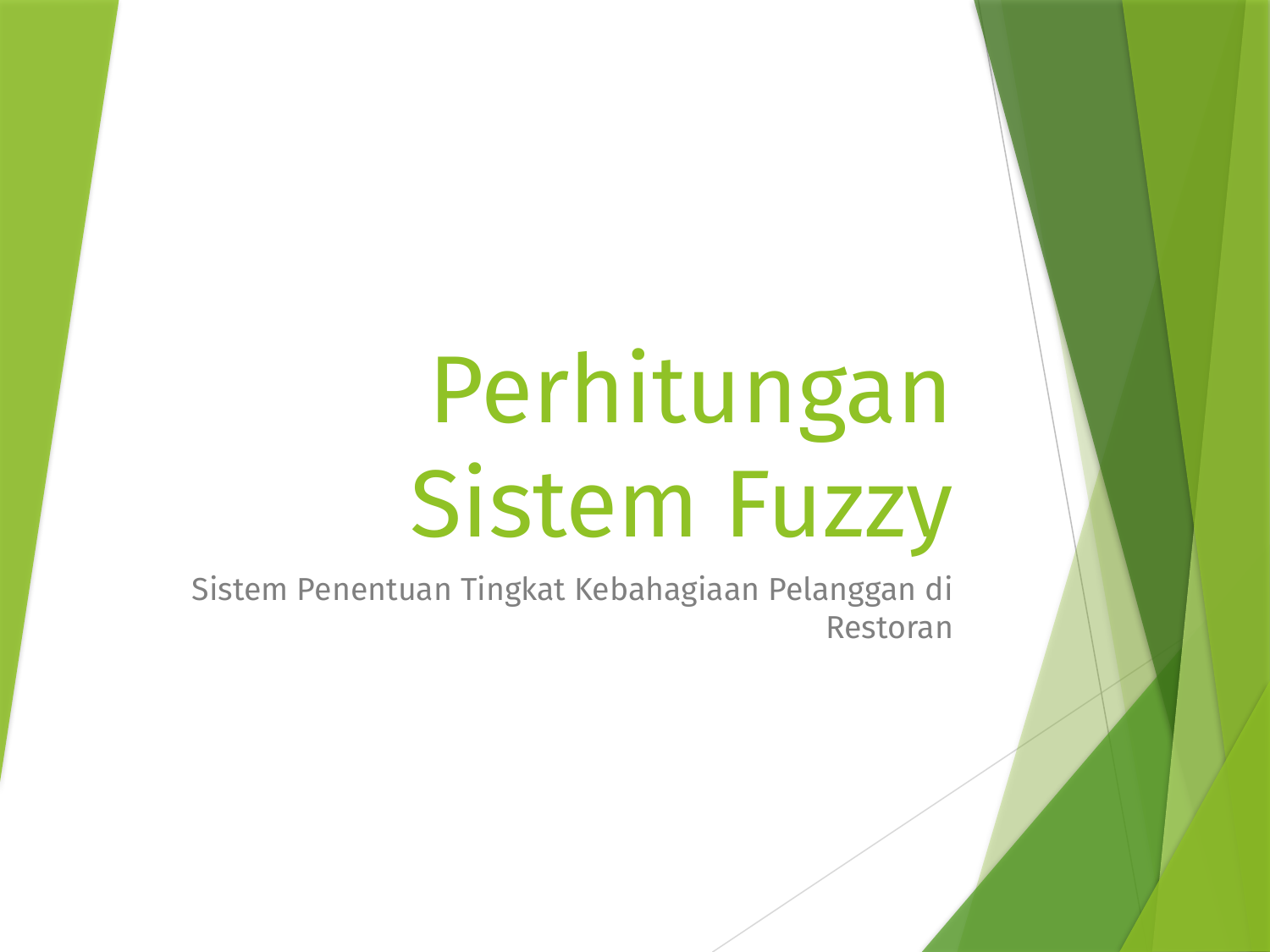

# Perhitungan Sistem Fuzzy
Sistem Penentuan Tingkat Kebahagiaan Pelanggan di Restoran